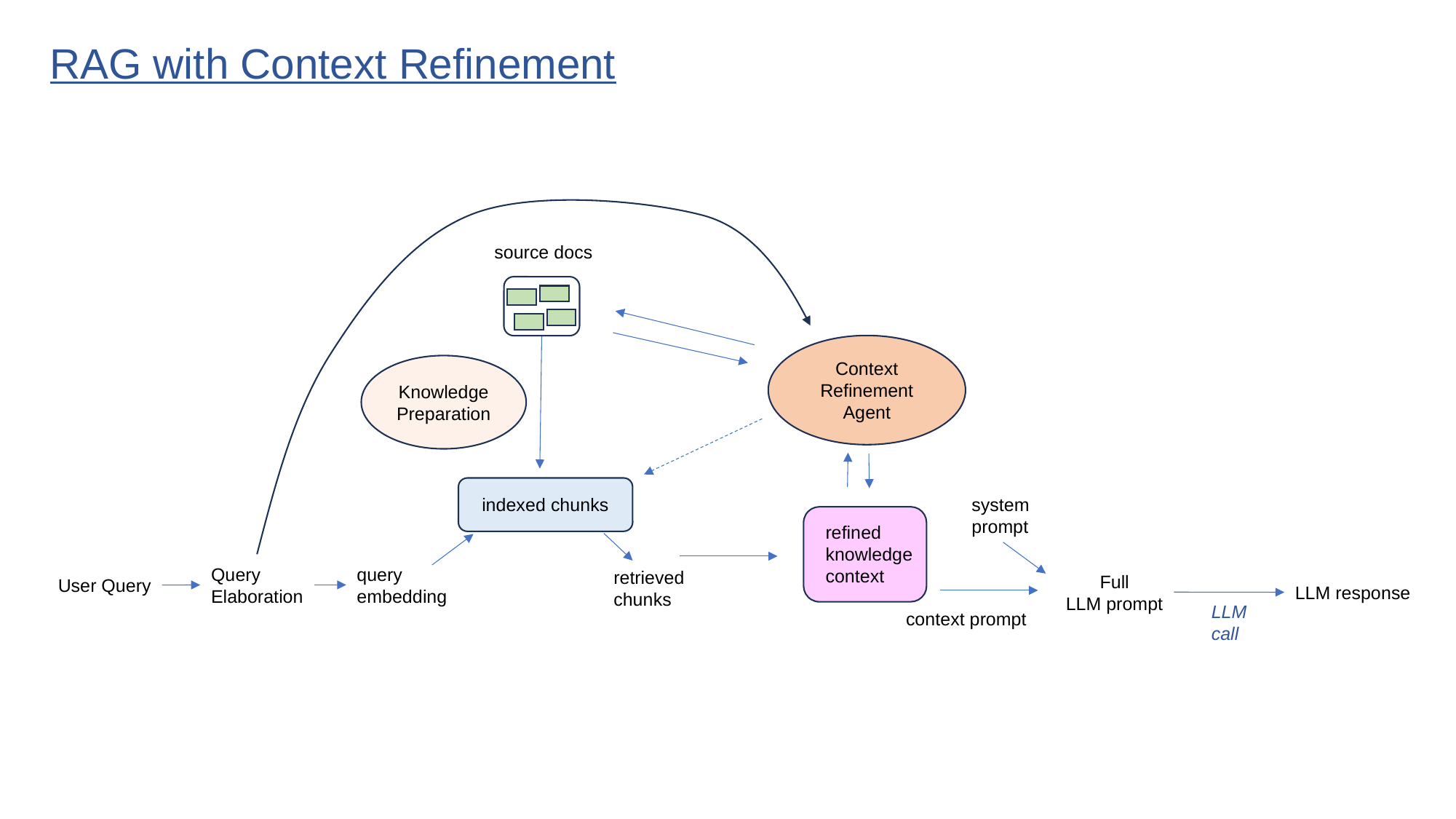

RAG with Context Refinement

source docs

Context Refinement Agent
Knowledge
Preparation

indexed chunks
system
prompt

refined
knowledge
context
query
embedding
Query
Elaboration
retrieved
chunks
Full
LLM prompt
User Query
LLM response
LLM
call
context prompt